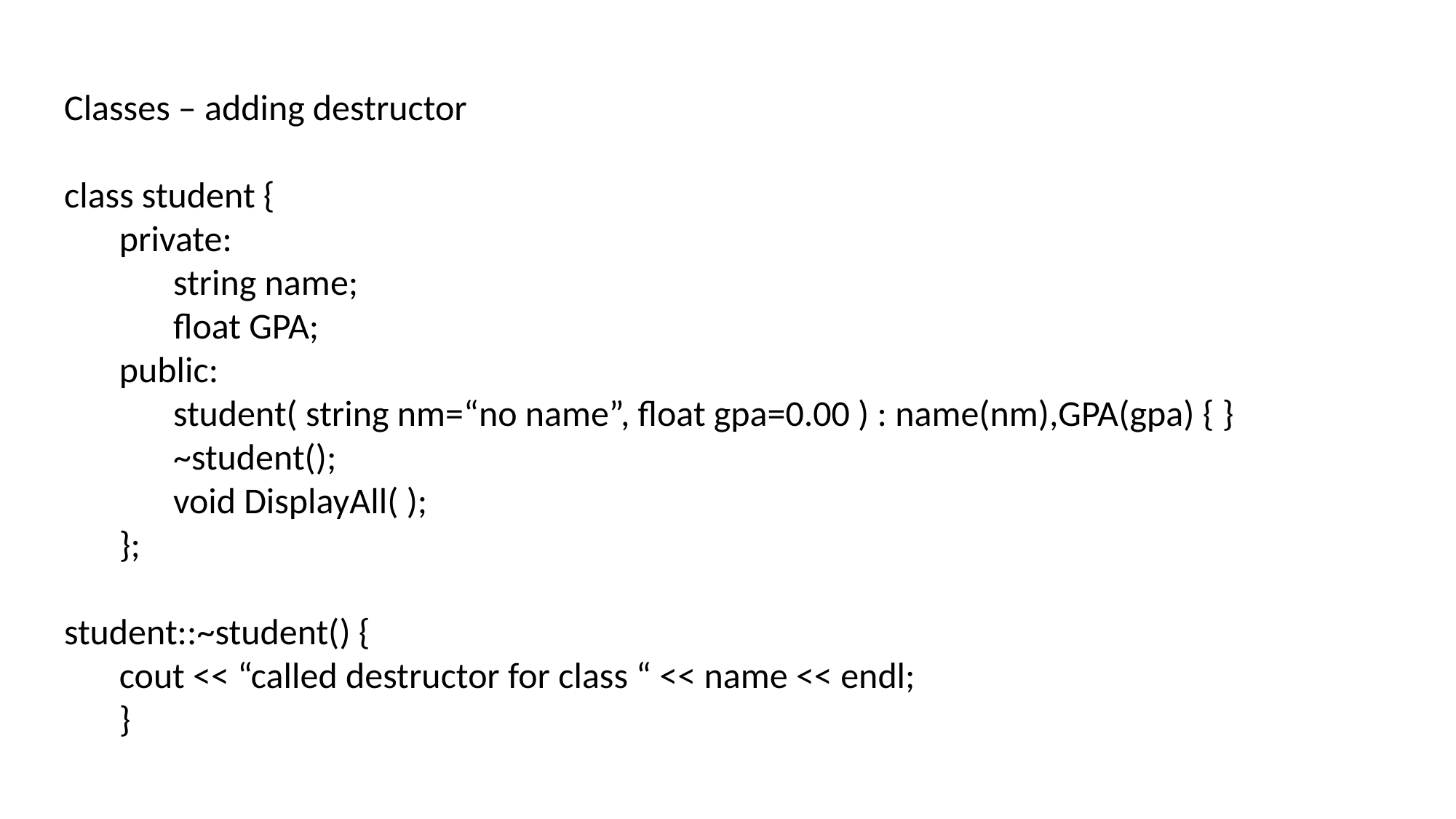

Classes – adding destructor

class student {
	private:
		string name;
		float GPA;
	public:
		student( string nm=“no name”, float gpa=0.00 ) : name(nm),GPA(gpa) { }
		~student();
		void DisplayAll( );
	};

student::~student() {
	cout << “called destructor for class “ << name << endl;
	}